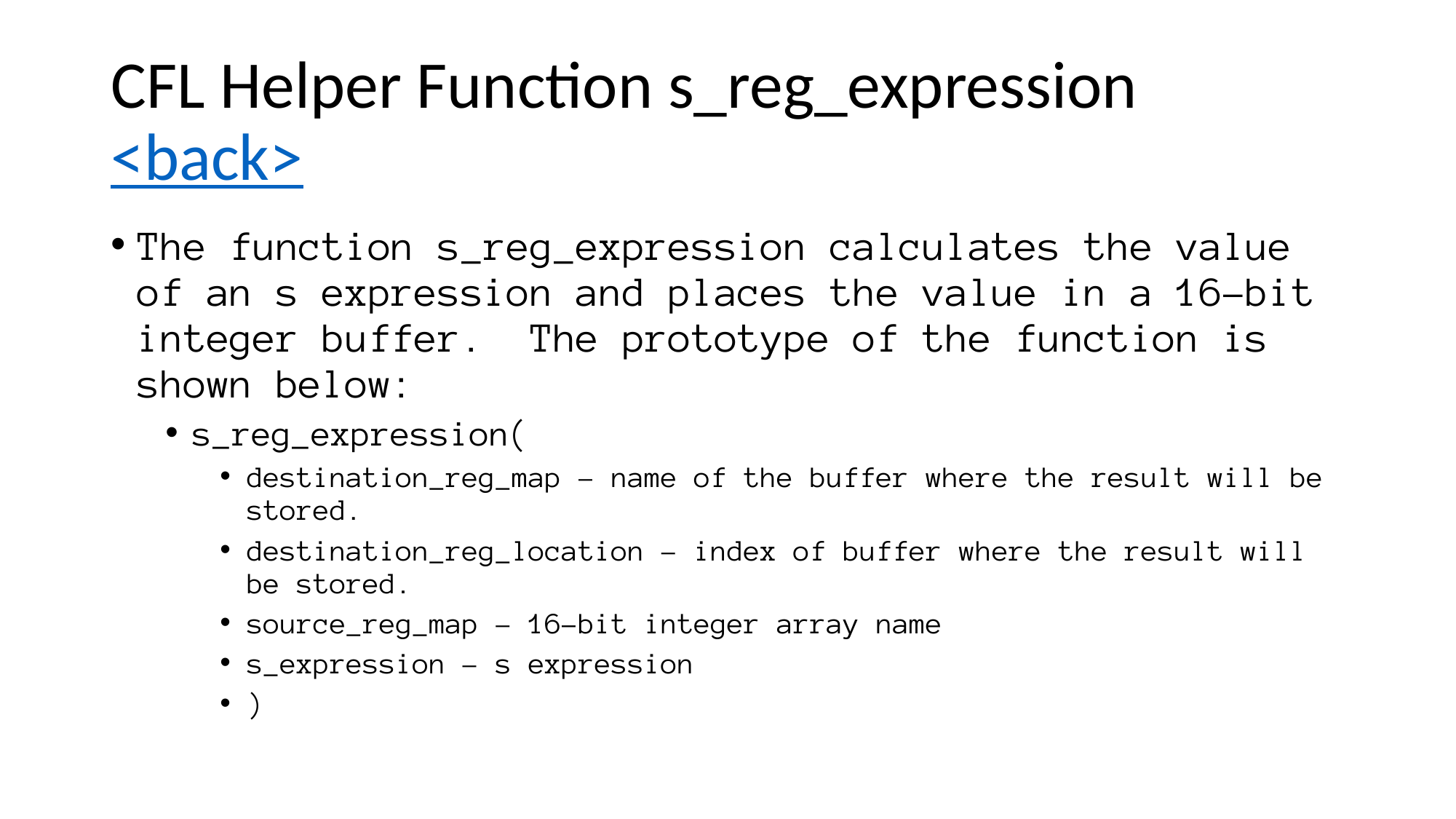

# CFL Helper Function s_reg_expression <back>
The function s_reg_expression calculates the value of an s expression and places the value in a 16-bit integer buffer.  The prototype of the function is shown below:
s_reg_expression(
destination_reg_map – name of the buffer where the result will be stored.
destination_reg_location – index of buffer where the result will be stored.
source_reg_map – 16-bit integer array name
s_expression – s expression
)